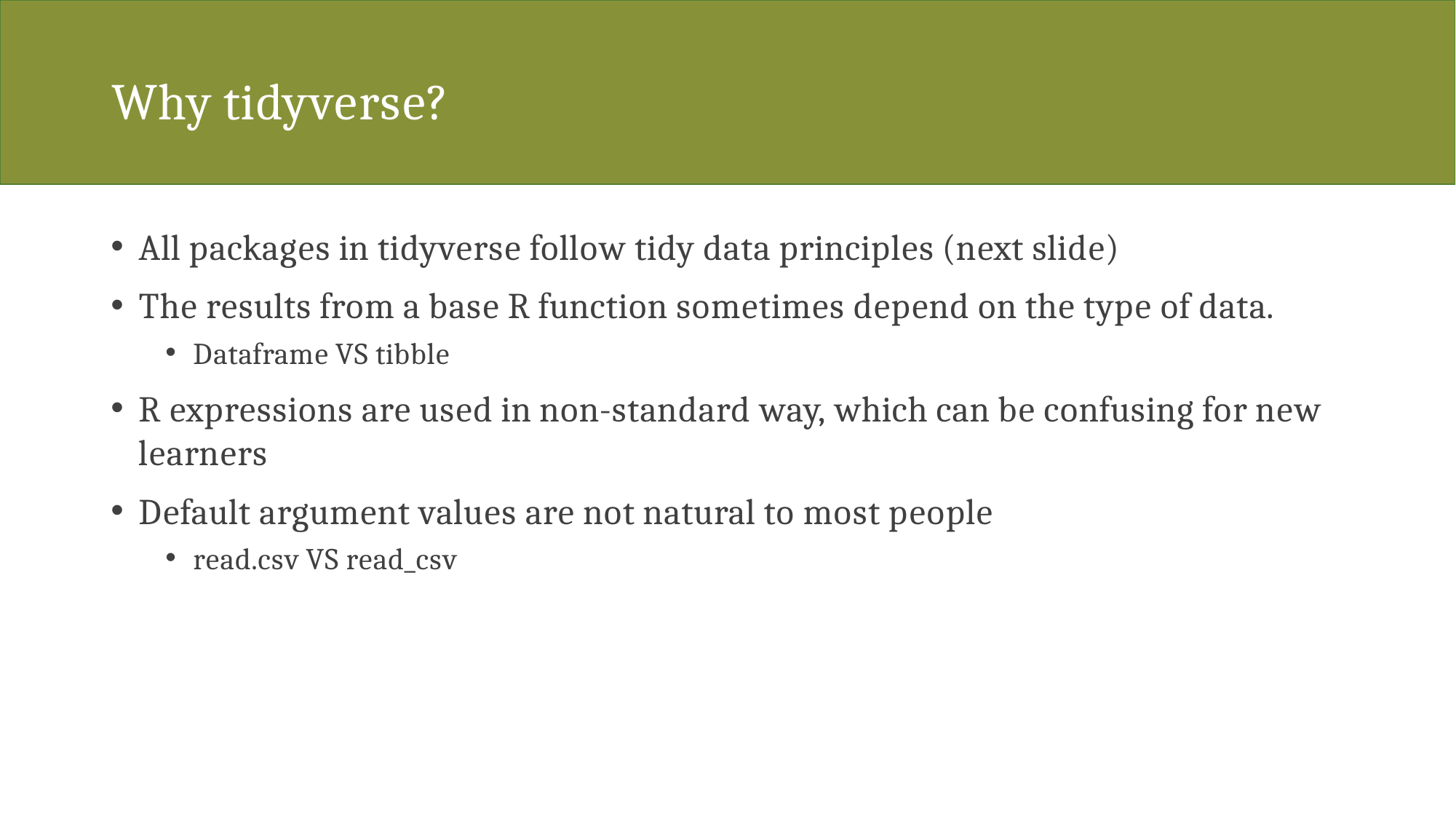

# Why tidyverse?
All packages in tidyverse follow tidy data principles (next slide)
The results from a base R function sometimes depend on the type of data.
Dataframe VS tibble
R expressions are used in non-standard way, which can be confusing for new learners
Default argument values are not natural to most people
read.csv VS read_csv